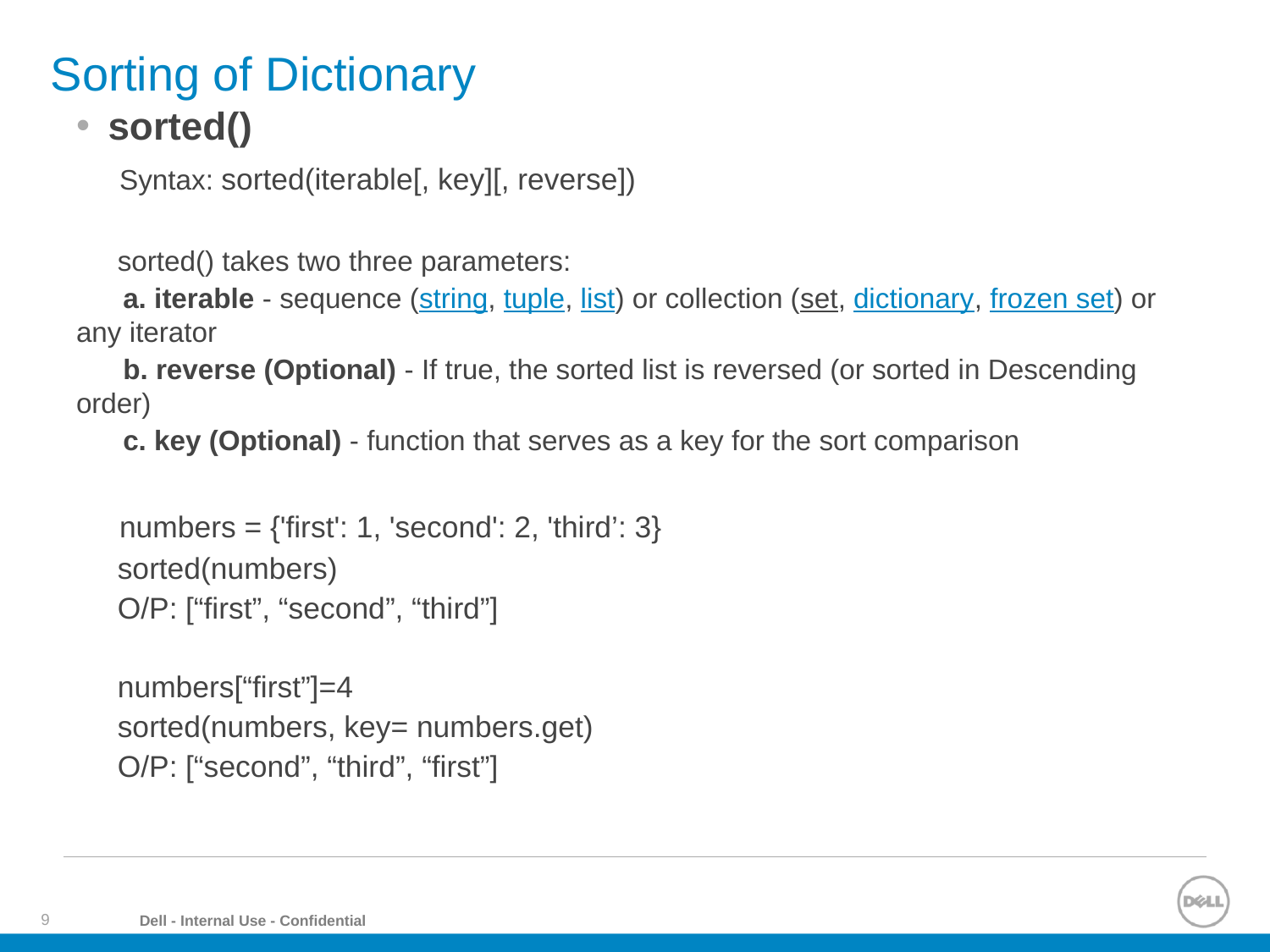

# Sorting of Dictionary
sorted()
    Syntax: sorted(iterable[, key][, reverse])

     sorted() takes two three parameters:
      a. iterable - sequence (string, tuple, list) or collection (set, dictionary, frozen set) or     any iterator
      b. reverse (Optional) - If true, the sorted list is reversed (or sorted in Descending order)
      c. key (Optional) - function that serves as a key for the sort comparison

    numbers = {'first': 1, 'second': 2, 'third’: 3}
     sorted(numbers)
     O/P: [“first”, “second”, “third”]

     numbers[“first”]=4
     sorted(numbers, key= numbers.get)
     O/P: [“second”, “third”, “first”]